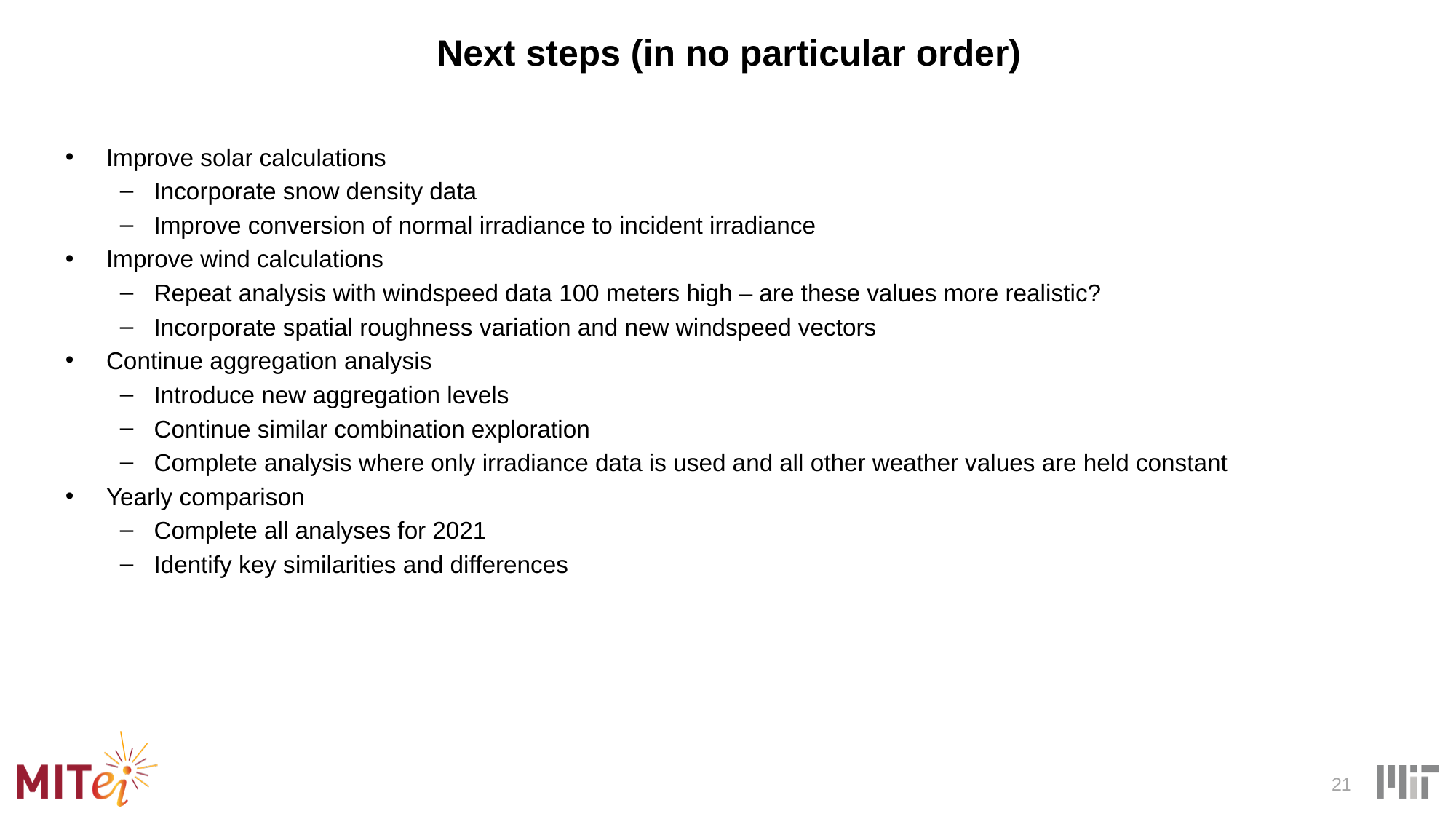

# Next steps (in no particular order)
Improve solar calculations
Incorporate snow density data
Improve conversion of normal irradiance to incident irradiance
Improve wind calculations
Repeat analysis with windspeed data 100 meters high – are these values more realistic?
Incorporate spatial roughness variation and new windspeed vectors
Continue aggregation analysis
Introduce new aggregation levels
Continue similar combination exploration
Complete analysis where only irradiance data is used and all other weather values are held constant
Yearly comparison
Complete all analyses for 2021
Identify key similarities and differences